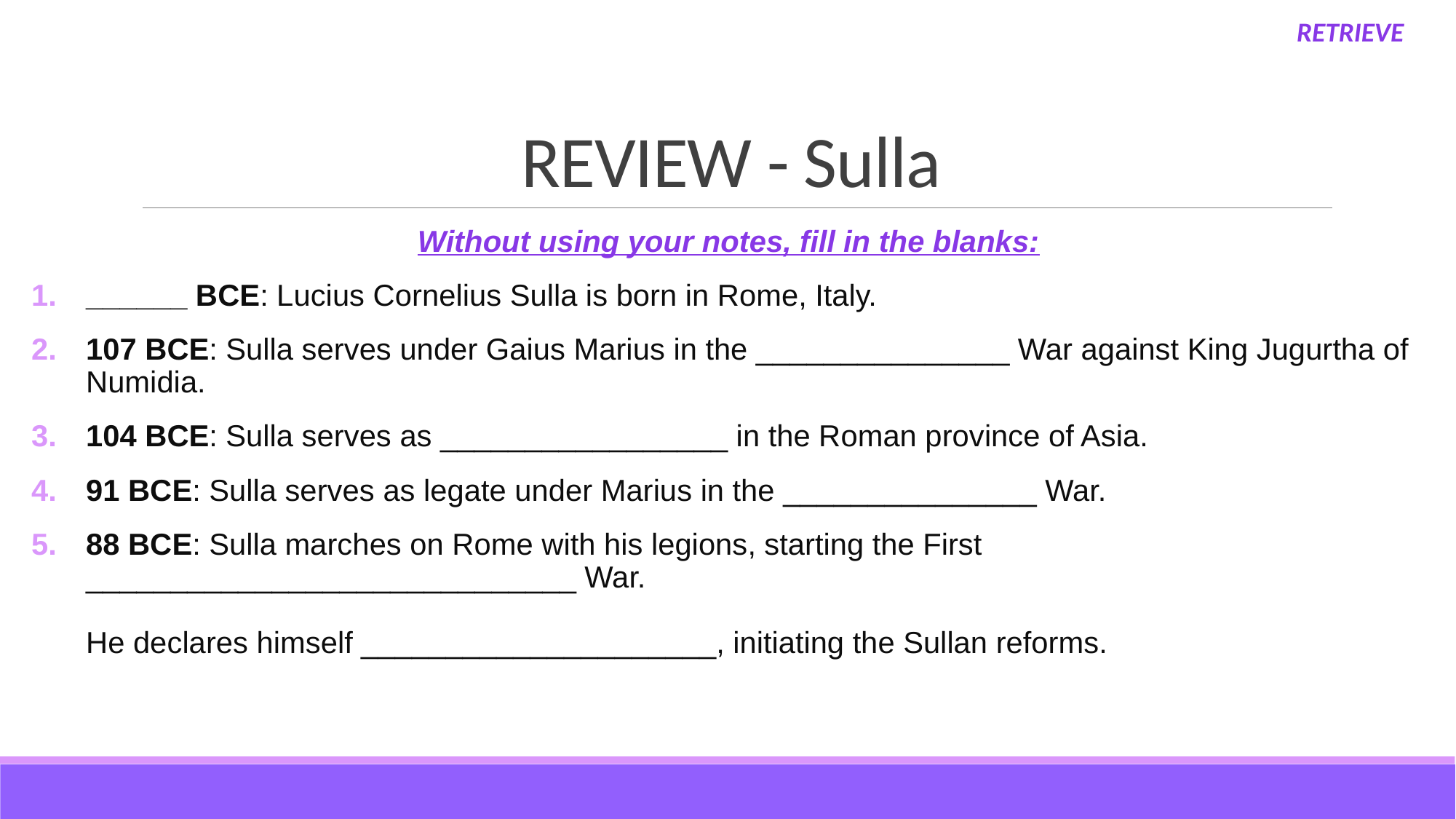

RETRIEVE
# REVIEW - Sulla
Without using your notes, fill in the blanks:
______ BCE: Lucius Cornelius Sulla is born in Rome, Italy.
107 BCE: Sulla serves under Gaius Marius in the _______________ War against King Jugurtha of Numidia.
104 BCE: Sulla serves as _________________ in the Roman province of Asia.
91 BCE: Sulla serves as legate under Marius in the _______________ War.
88 BCE: Sulla marches on Rome with his legions, starting the First _____________________________ War.
He declares himself _____________________, initiating the Sullan reforms.